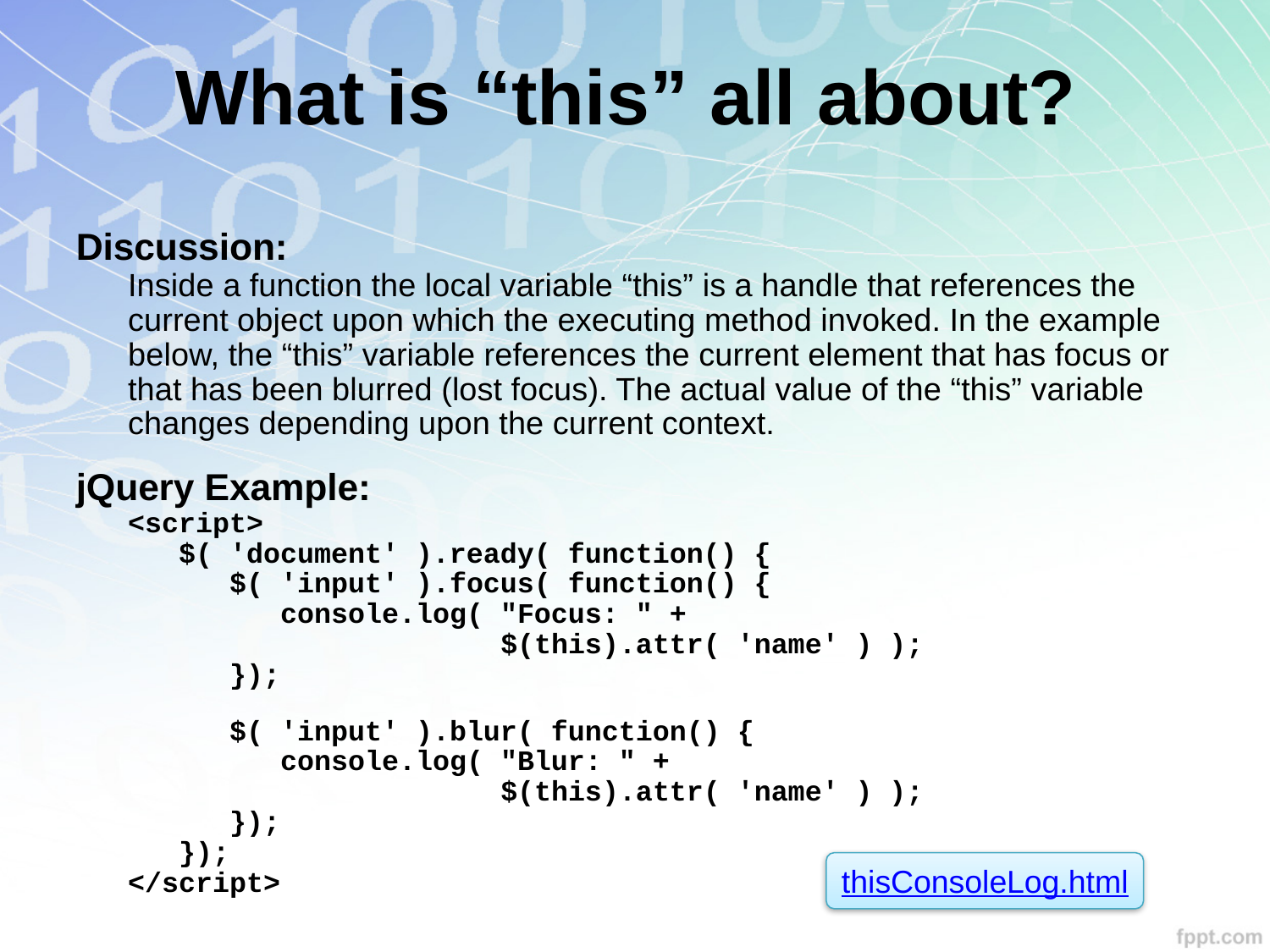

What is “this” all about?
Discussion:
Inside a function the local variable “this” is a handle that references the current object upon which the executing method invoked. In the example below, the “this” variable references the current element that has focus or that has been blurred (lost focus). The actual value of the “this” variable changes depending upon the current context.

jQuery Example:
<script>
   $( 'document' ).ready( function() {
      $( 'input' ).focus( function() {
         console.log( "Focus: " +
                      $(this).attr( 'name' ) );
      });

      $( 'input' ).blur( function() {
         console.log( "Blur: " +
                      $(this).attr( 'name' ) );
      });
   });
</script>
thisConsoleLog.html